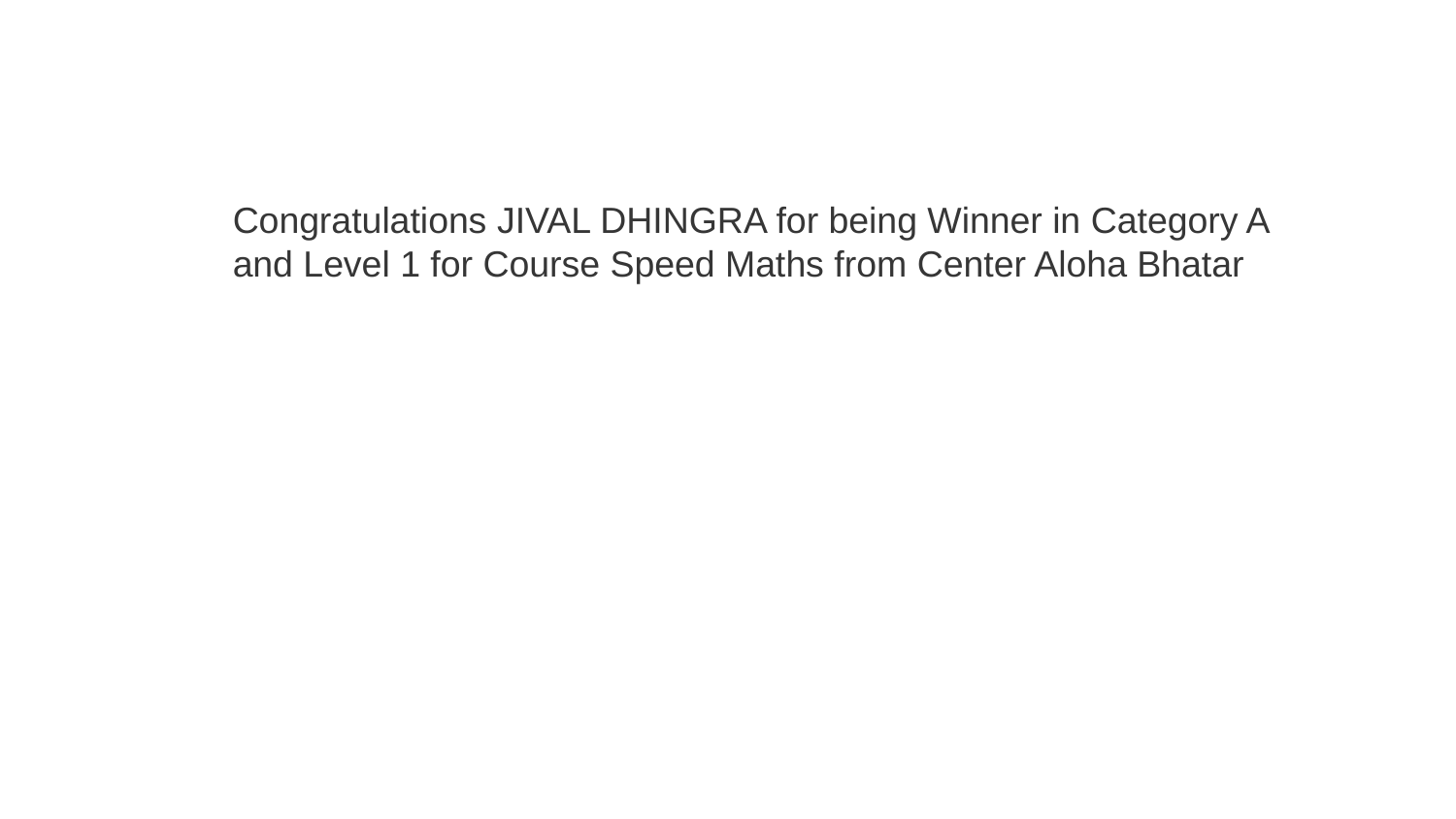

Congratulations JIVAL DHINGRA for being Winner in Category A and Level 1 for Course Speed Maths from Center Aloha Bhatar